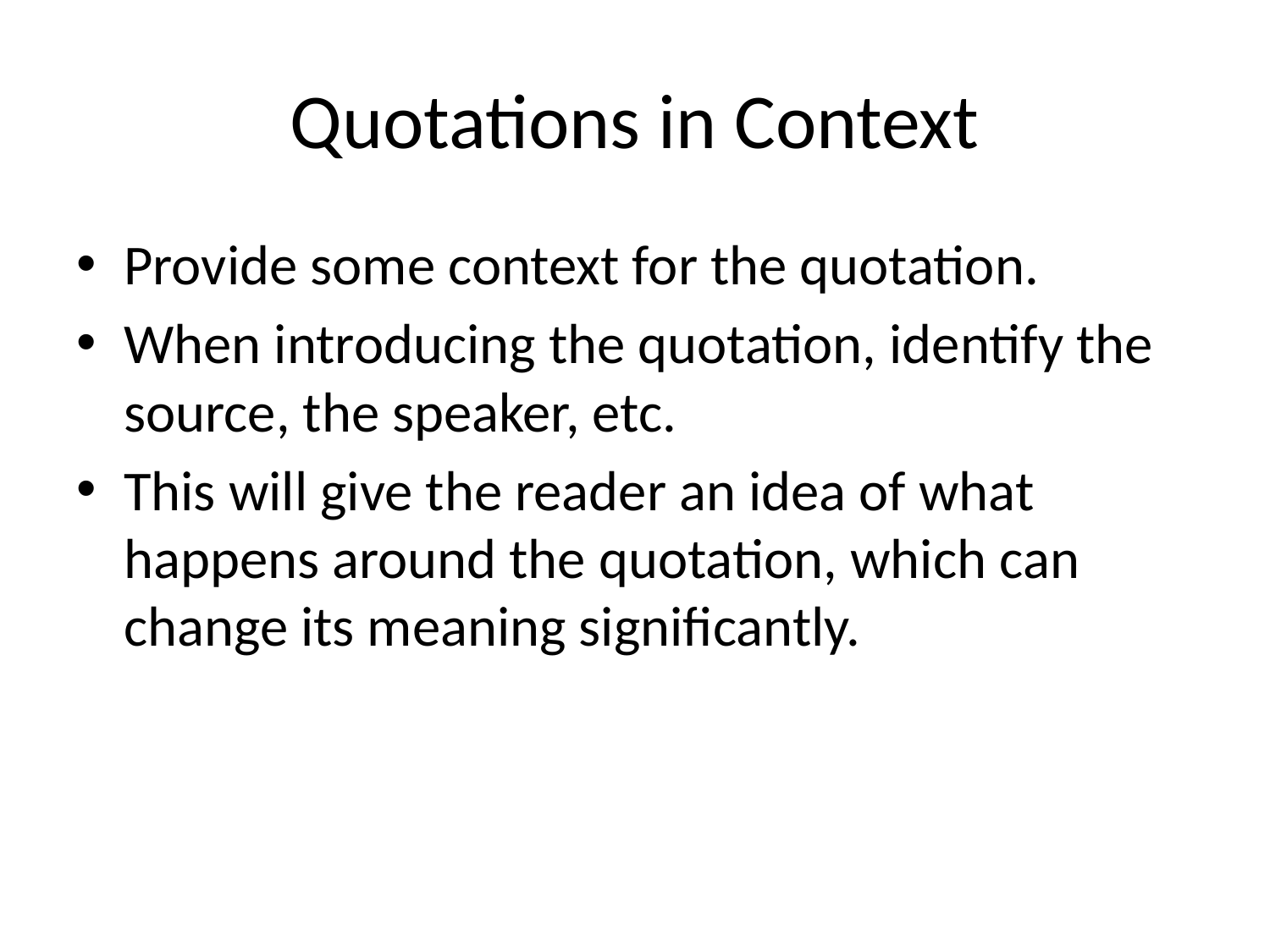

# Quotations in Context
Provide some context for the quotation.
When introducing the quotation, identify the source, the speaker, etc.
This will give the reader an idea of what happens around the quotation, which can change its meaning significantly.